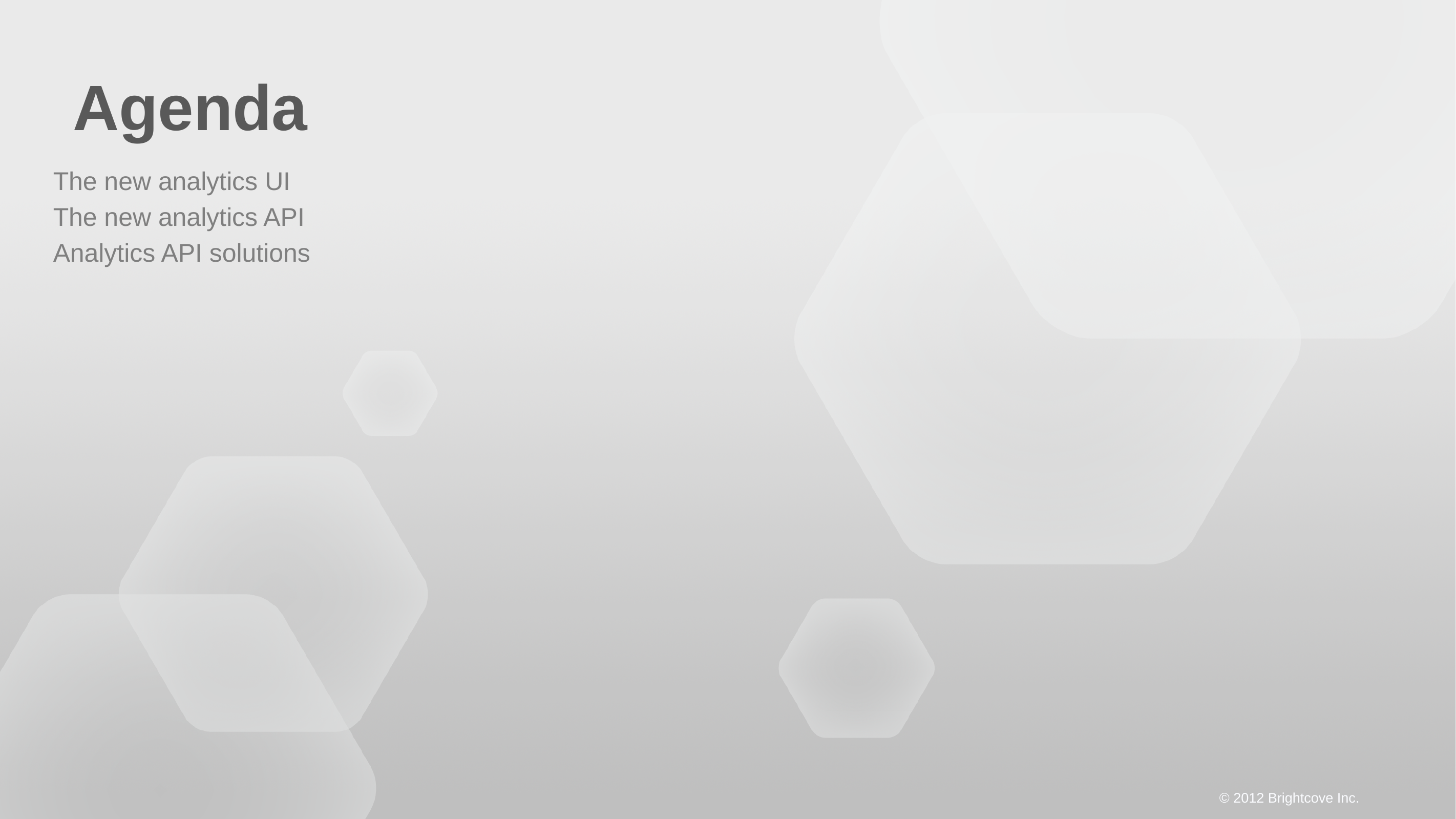

# Agenda
The new analytics UI
The new analytics API
Analytics API solutions